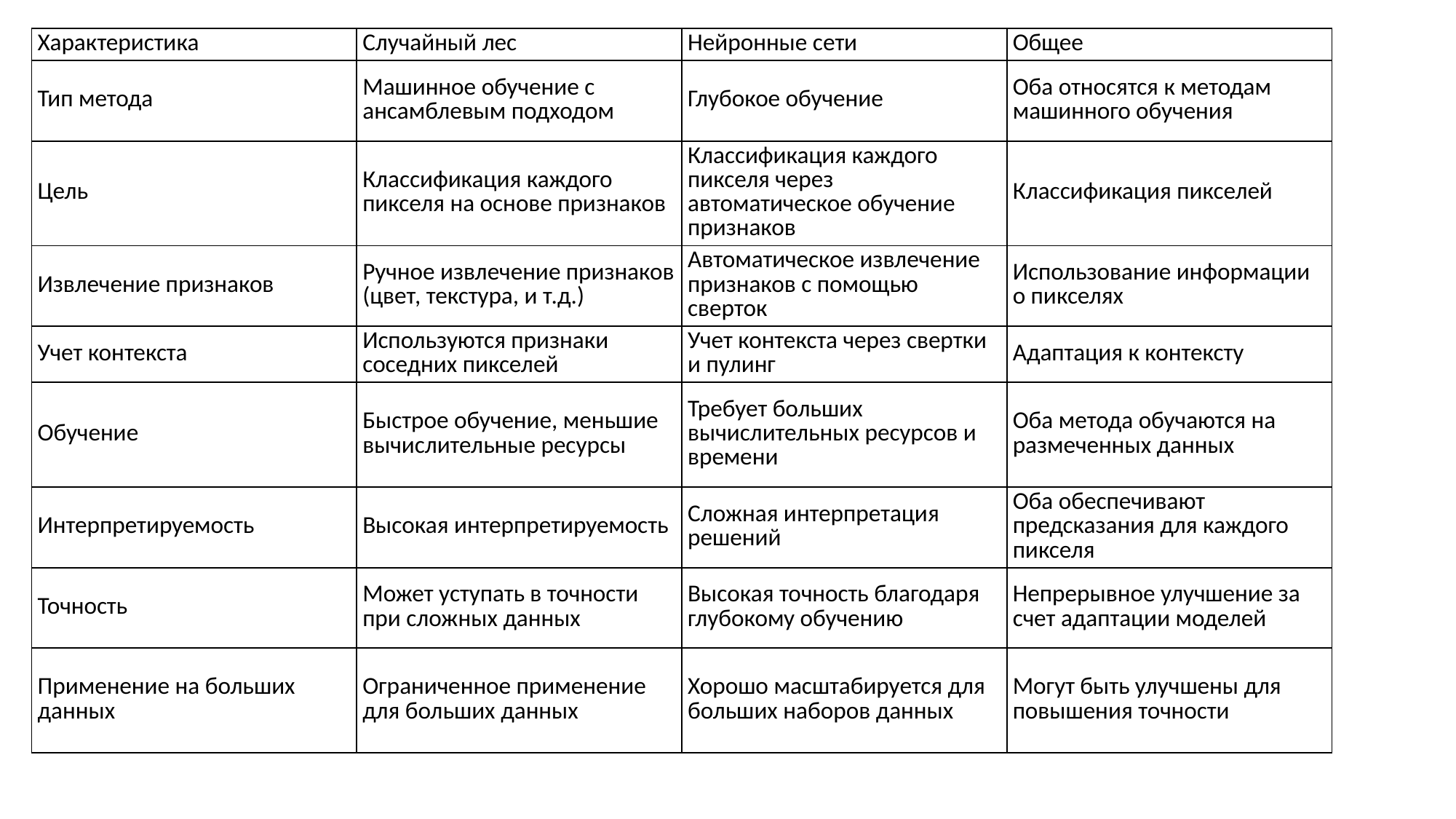

| Характеристика | Случайный лес | Нейронные сети | Общее |
| --- | --- | --- | --- |
| Тип метода | Машинное обучение с ансамблевым подходом | Глубокое обучение | Оба относятся к методам машинного обучения |
| Цель | Классификация каждого пикселя на основе признаков | Классификация каждого пикселя через автоматическое обучение признаков | Классификация пикселей |
| Извлечение признаков | Ручное извлечение признаков (цвет, текстура, и т.д.) | Автоматическое извлечение признаков с помощью сверток | Использование информации о пикселях |
| Учет контекста | Используются признаки соседних пикселей | Учет контекста через свертки и пулинг | Адаптация к контексту |
| Обучение | Быстрое обучение, меньшие вычислительные ресурсы | Требует больших вычислительных ресурсов и времени | Оба метода обучаются на размеченных данных |
| Интерпретируемость | Высокая интерпретируемость | Сложная интерпретация решений | Оба обеспечивают предсказания для каждого пикселя |
| Точность | Может уступать в точности при сложных данных | Высокая точность благодаря глубокому обучению | Непрерывное улучшение за счет адаптации моделей |
| Применение на больших данных | Ограниченное применение для больших данных | Хорошо масштабируется для больших наборов данных | Могут быть улучшены для повышения точности |